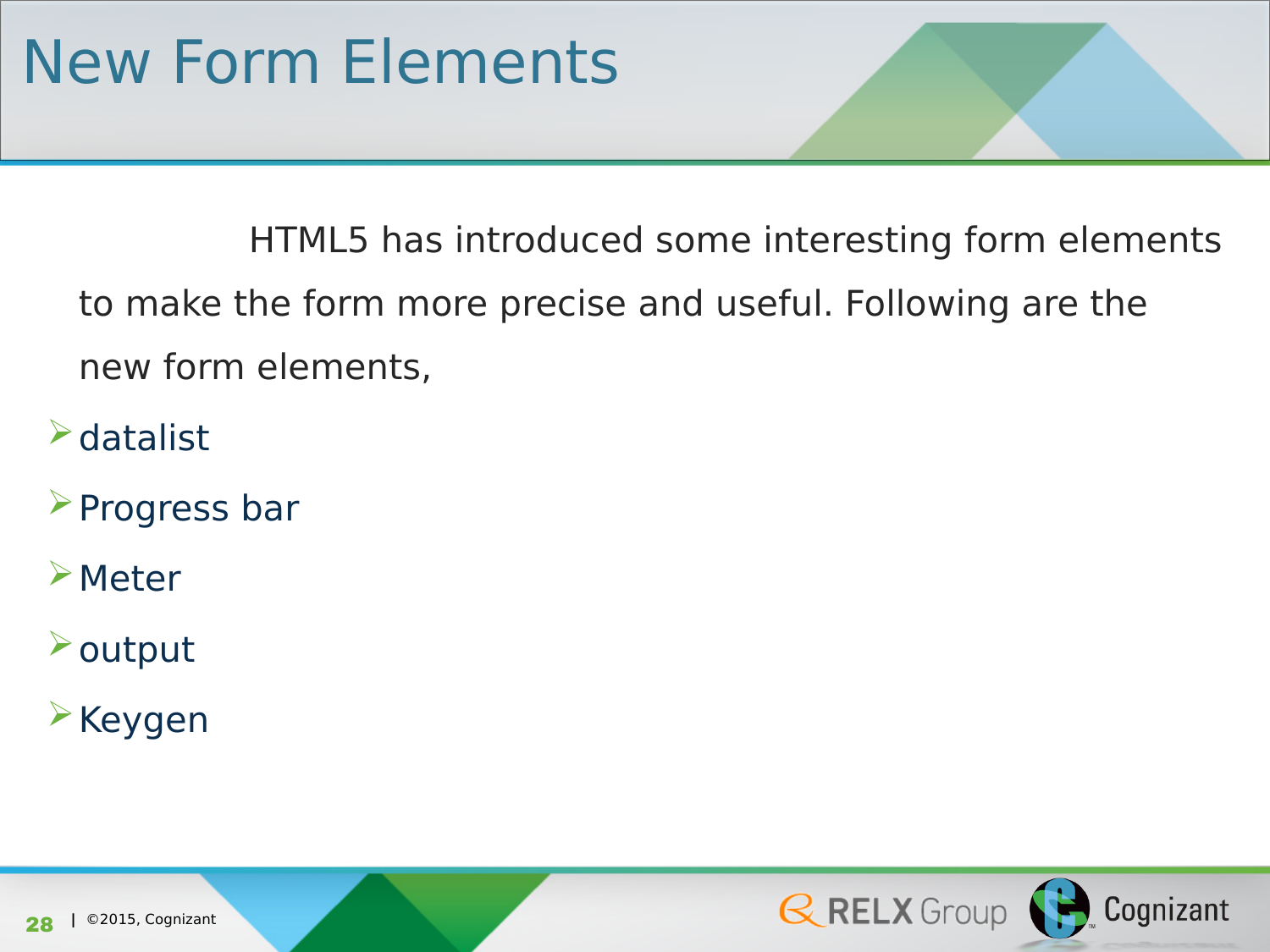

New Form Elements
                  HTML5 has introduced some interesting form elements to make the form more precise and useful. Following are the new form elements,
datalist
Progress bar
Meter
output
Keygen

28